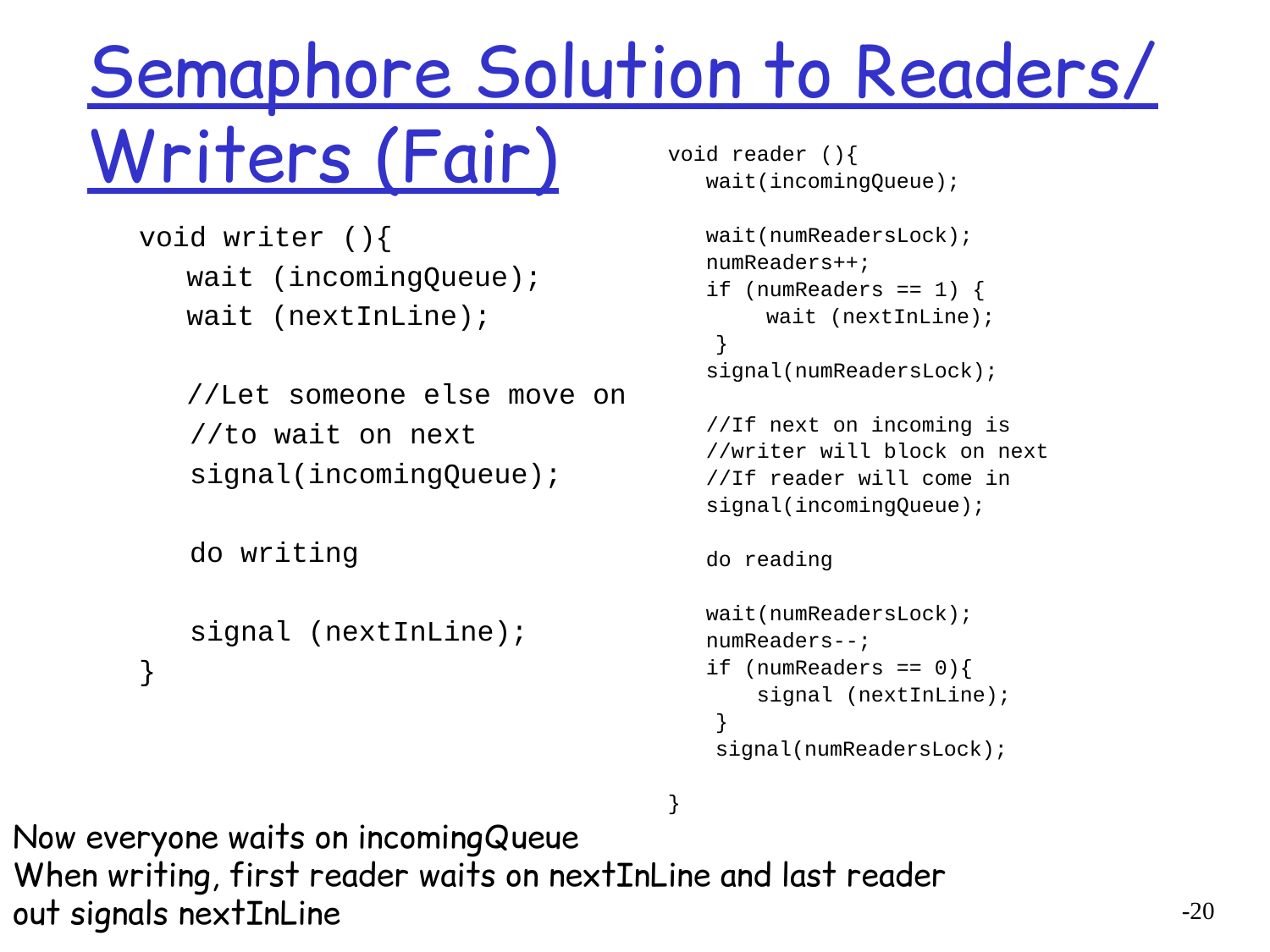

# Semaphore Solution to Readers/ Writers (Fair)
void reader (){
   wait(incomingQueue);

   wait(numReadersLock);
   numReaders++;
   if (numReaders == 1) {
	    wait (nextInLine);
	}
   signal(numReadersLock);

   //If next on incoming is
   //writer will block on next
   //If reader will come in
   signal(incomingQueue);

   do reading

   wait(numReadersLock);
   numReaders--;
   if (numReaders == 0){
       signal (nextInLine);
	}
	signal(numReadersLock);

}

void writer (){
	wait (incomingQueue);
	wait (nextInLine);

	//Let someone else move on
   //to wait on next
   signal(incomingQueue);

   do writing

   signal (nextInLine);
}

Now everyone waits on incomingQueue
When writing, first reader waits on nextInLine and last reader out signals nextInLine
-20